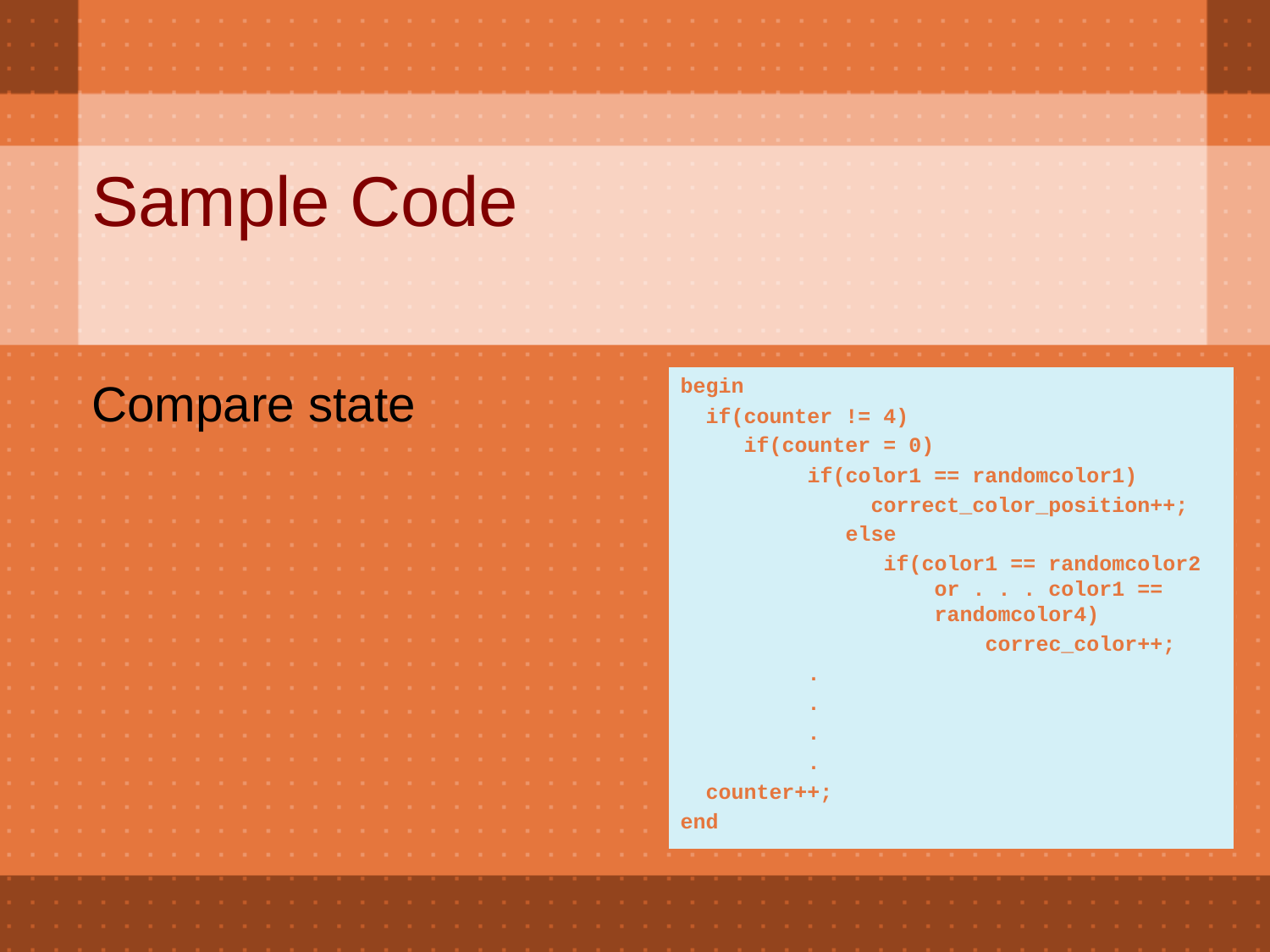

# Sample Code
Compare state
begin
  if(counter != 4)
     if(counter = 0)
	if(color1 == randomcolor1)
	     correct_color_position++;
	   else
	      if(color1 == randomcolor2 		or . . . color1 == 			randomcolor4)
		    correc_color++;
	.
	.
	.
	.
  counter++;
end